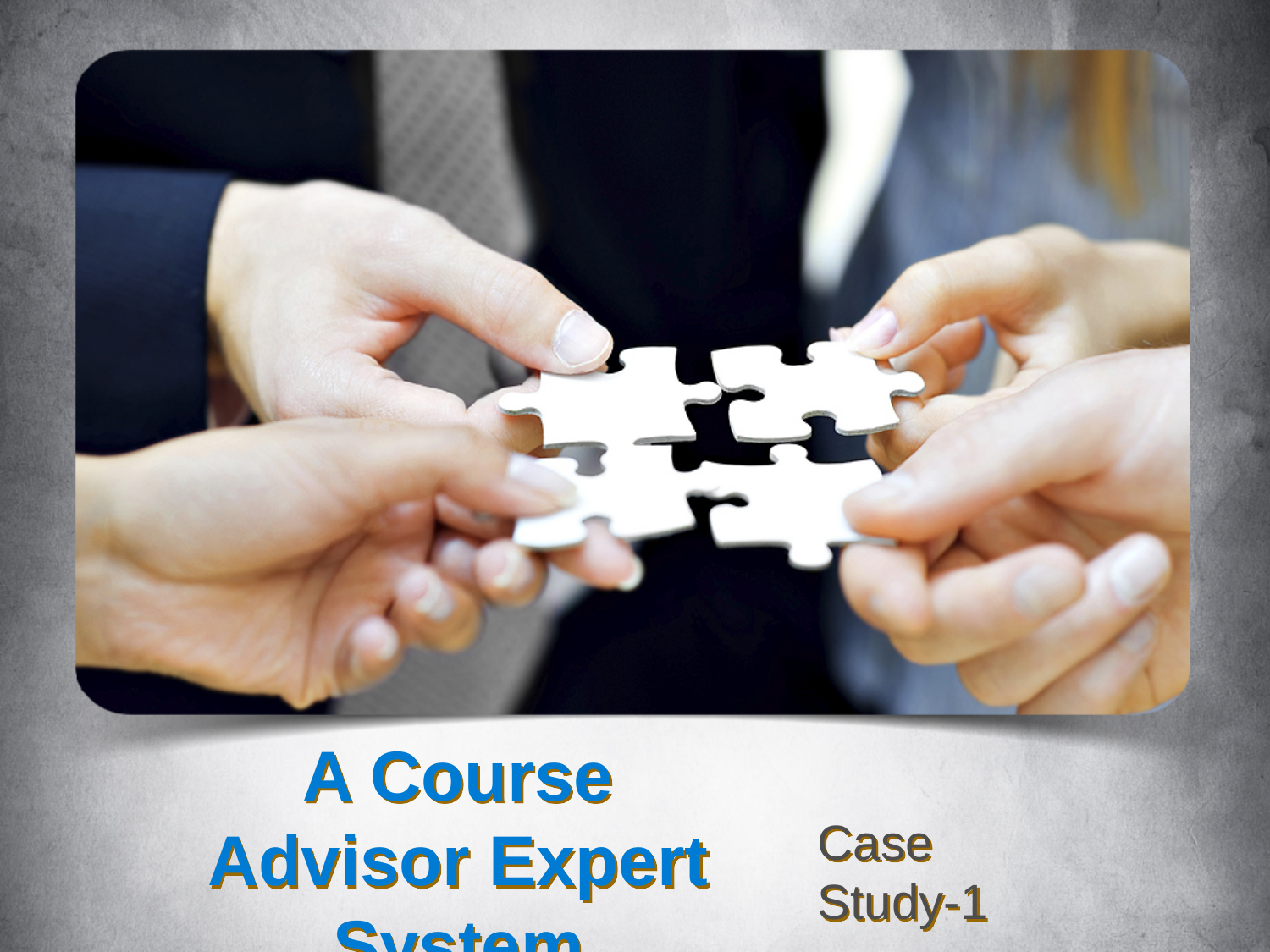

# A Course Advisor Expert System

Case Study-1